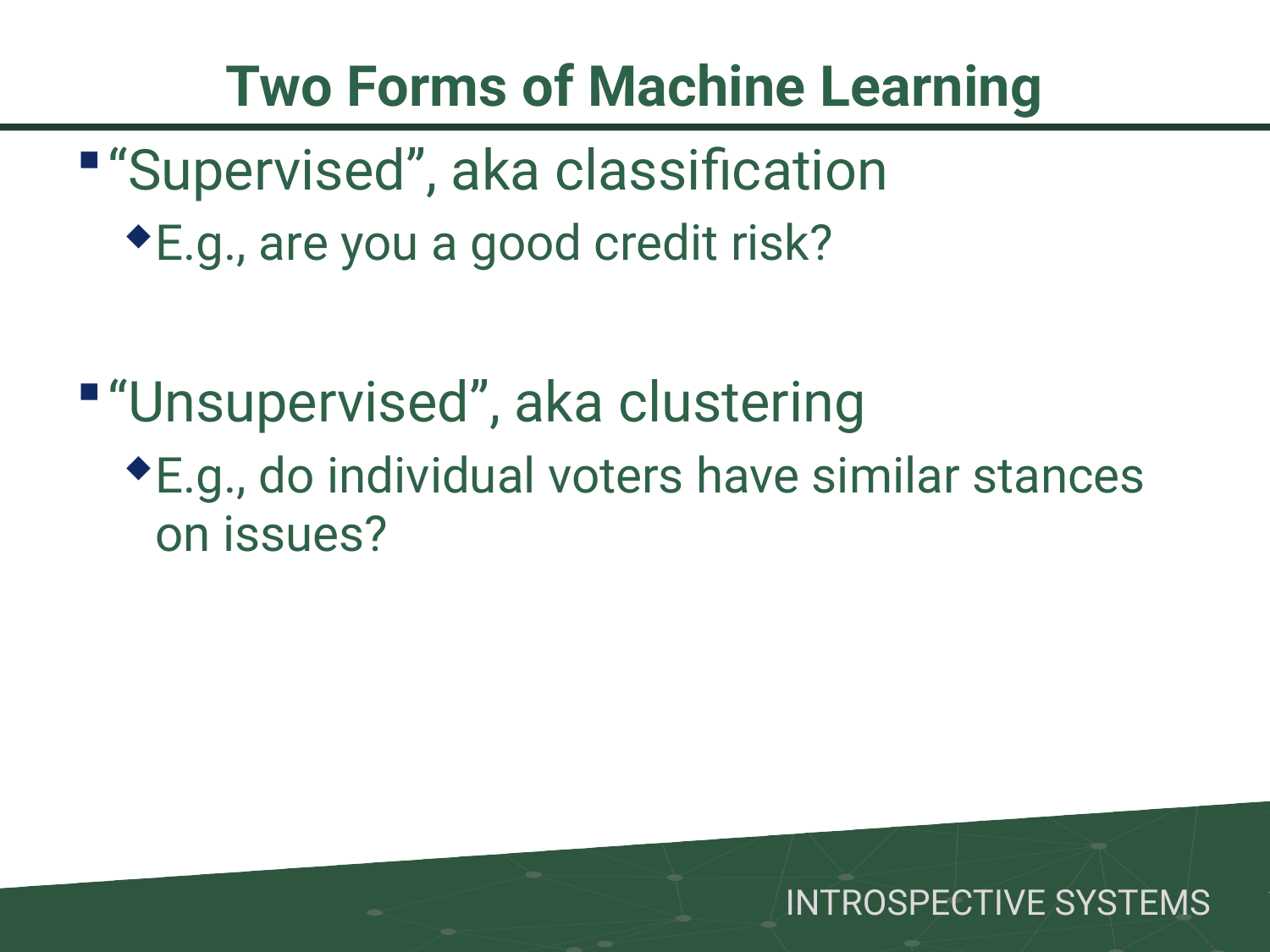

# Two Forms of Machine Learning
“Supervised”, aka classification
E.g., are you a good credit risk?

“Unsupervised”, aka clustering
E.g., do individual voters have similar stances on issues?